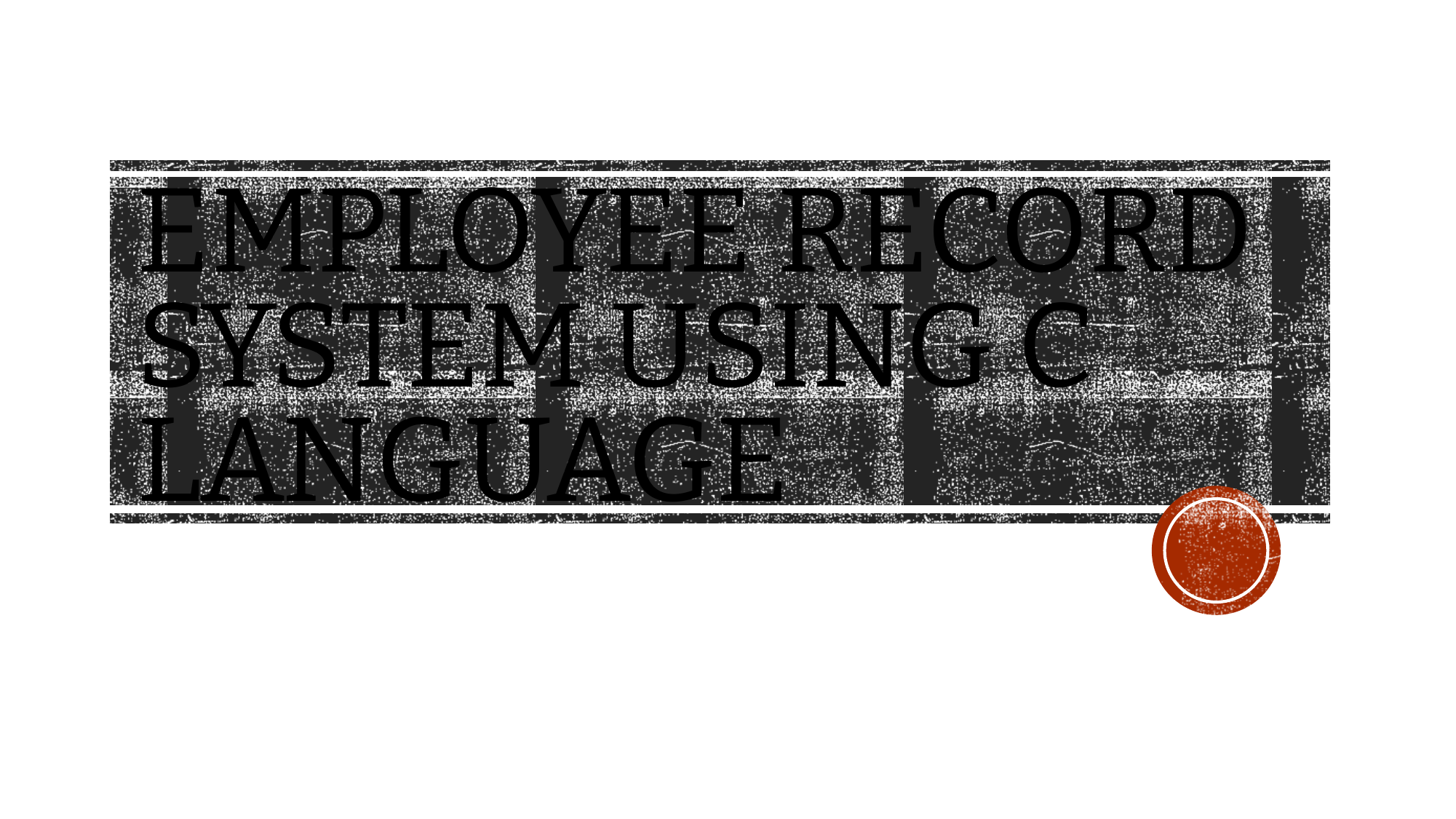

# Employee Record System Using C Language